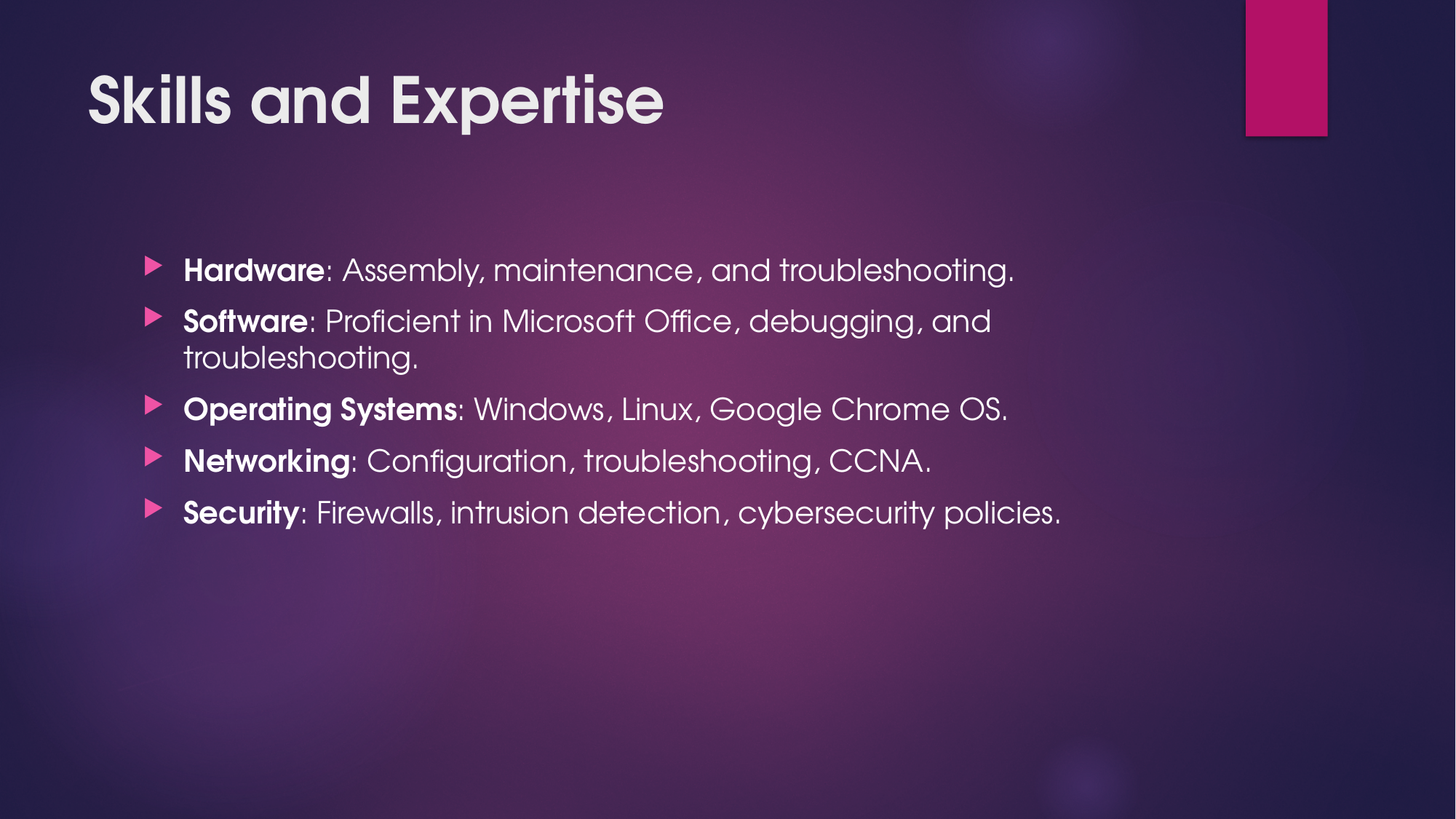

# Skills and Expertise
Hardware: Assembly, maintenance, and troubleshooting.
Software: Proficient in Microsoft Office, debugging, and troubleshooting.
Operating Systems: Windows, Linux, Google Chrome OS.
Networking: Configuration, troubleshooting, CCNA.
Security: Firewalls, intrusion detection, cybersecurity policies.